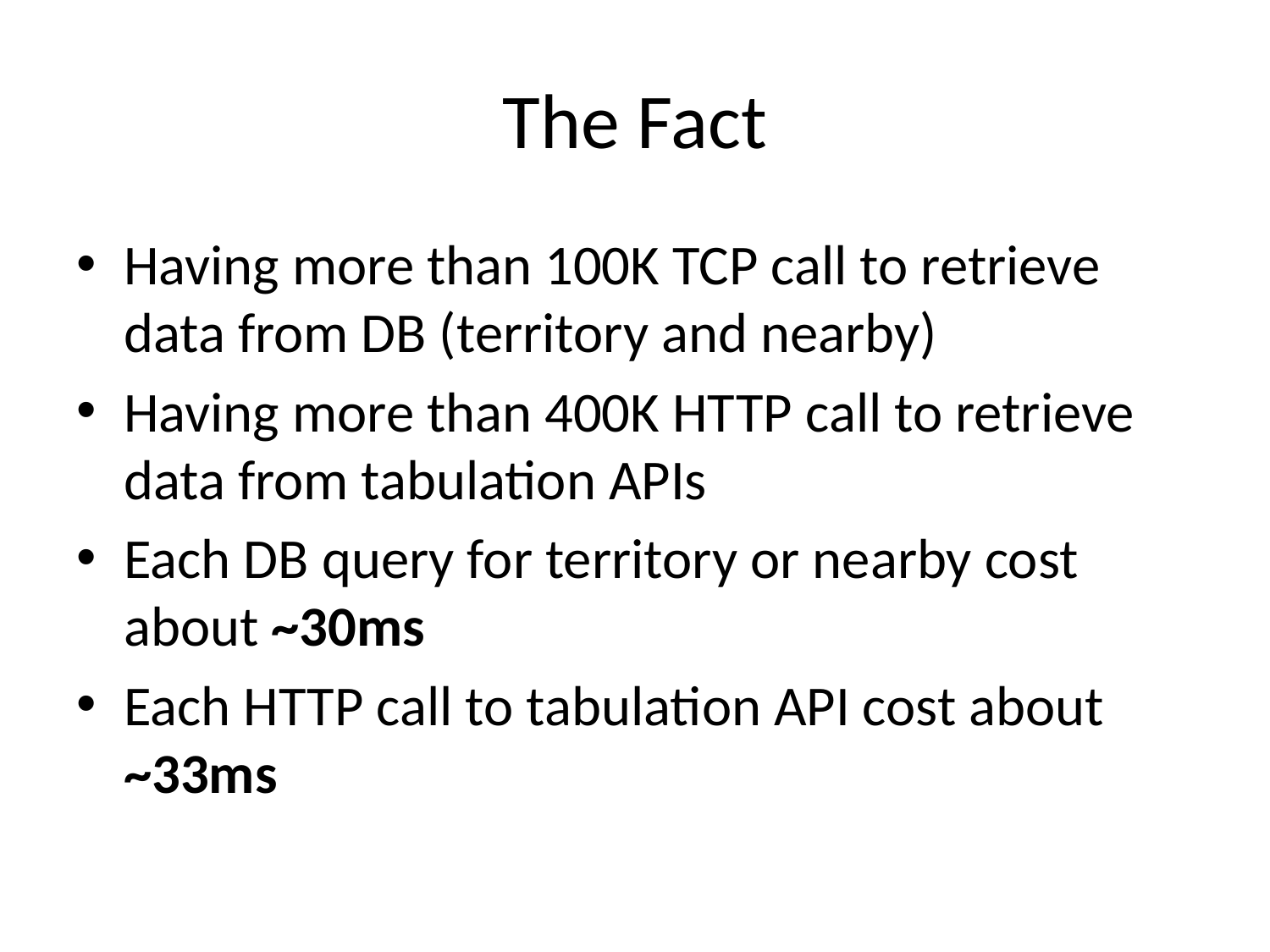

# The Fact
Having more than 100K TCP call to retrieve data from DB (territory and nearby)
Having more than 400K HTTP call to retrieve data from tabulation APIs
Each DB query for territory or nearby cost about ~30ms
Each HTTP call to tabulation API cost about ~33ms